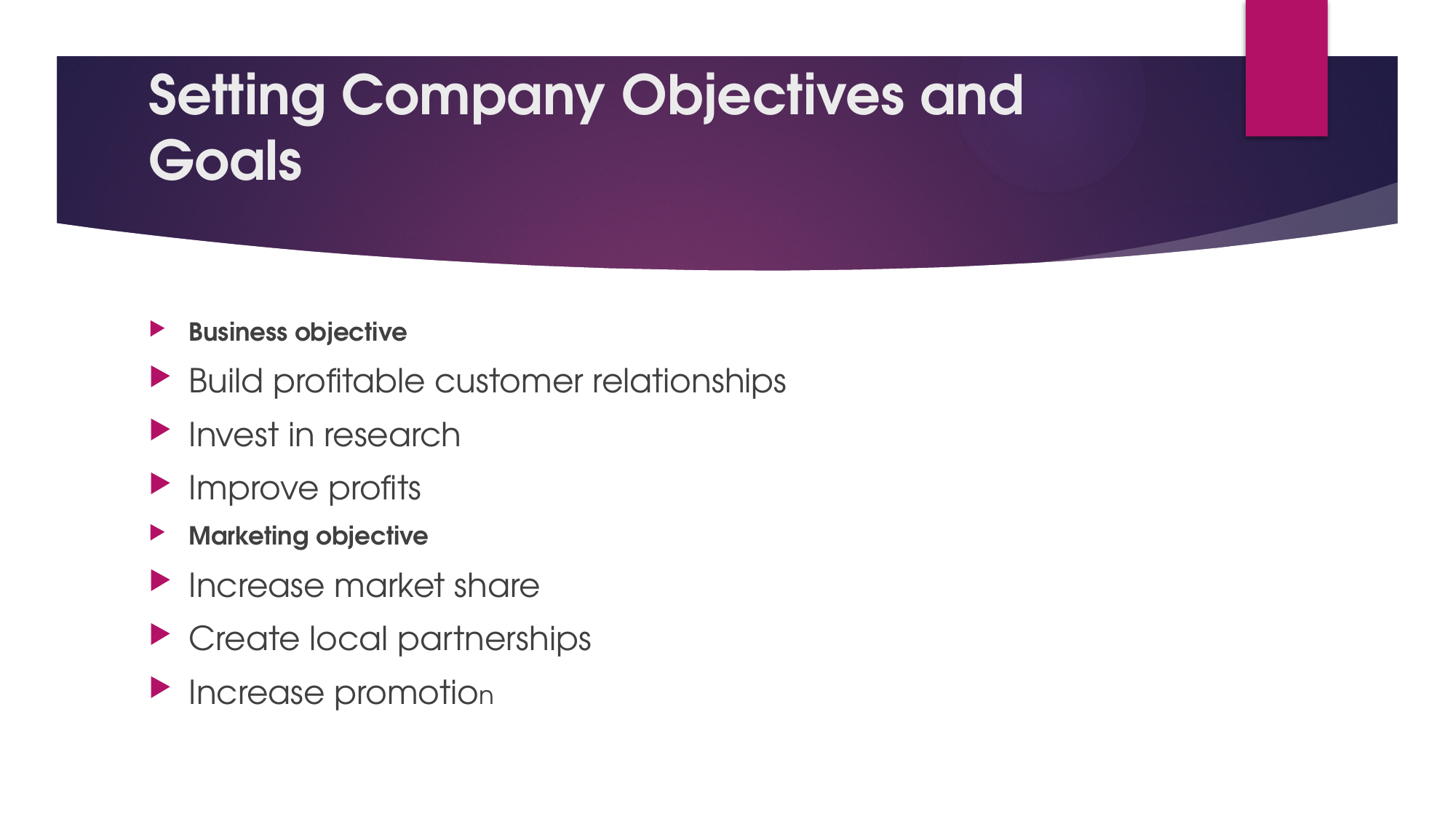

# Setting Company Objectives and Goals
Business objective
Build profitable customer relationships
Invest in research
Improve profits
Marketing objective
Increase market share
Create local partnerships
Increase promotion